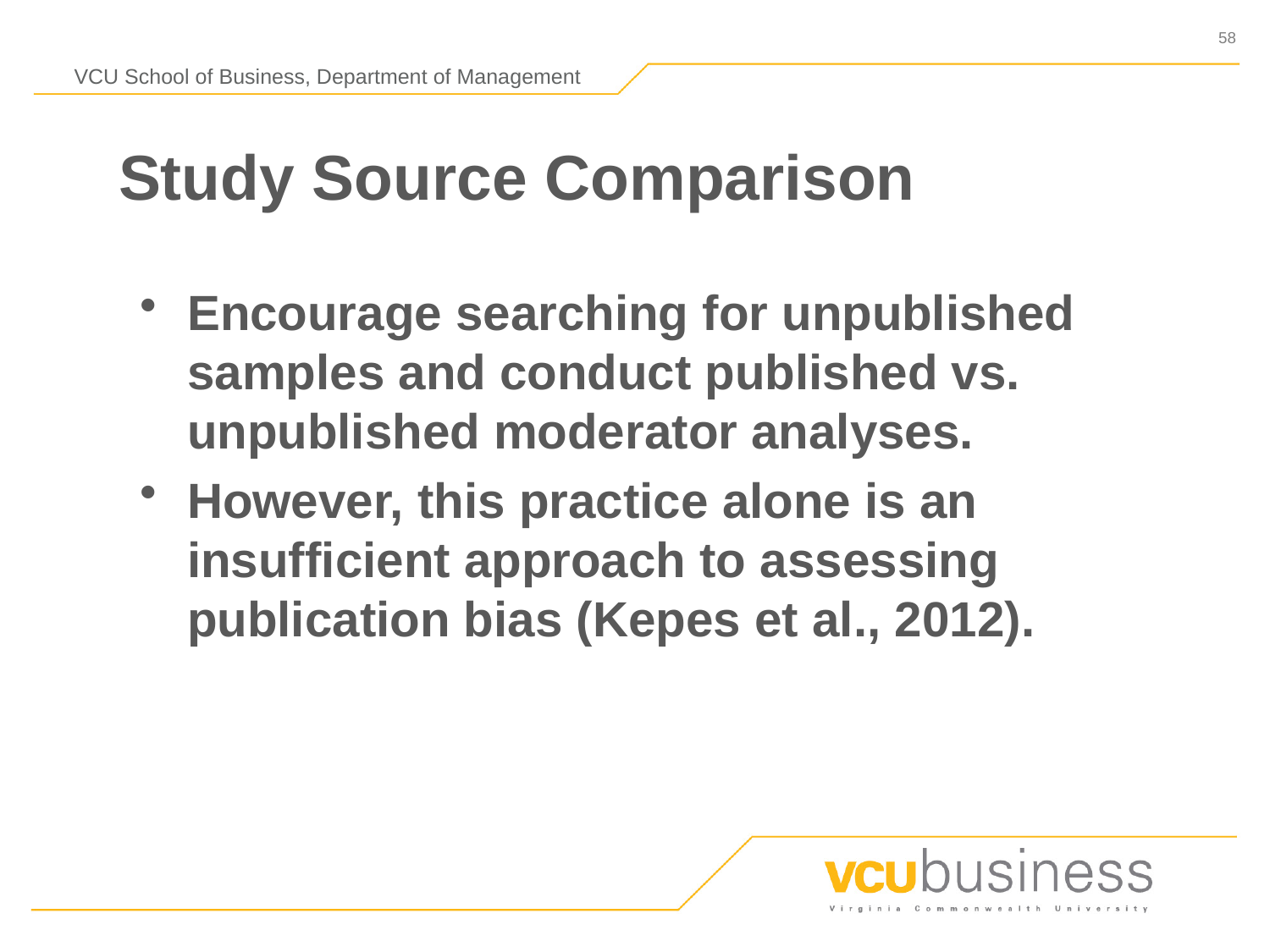

# Study Source Comparison
Encourage searching for unpublished samples and conduct published vs. unpublished moderator analyses.
However, this practice alone is an insufficient approach to assessing publication bias (Kepes et al., 2012).